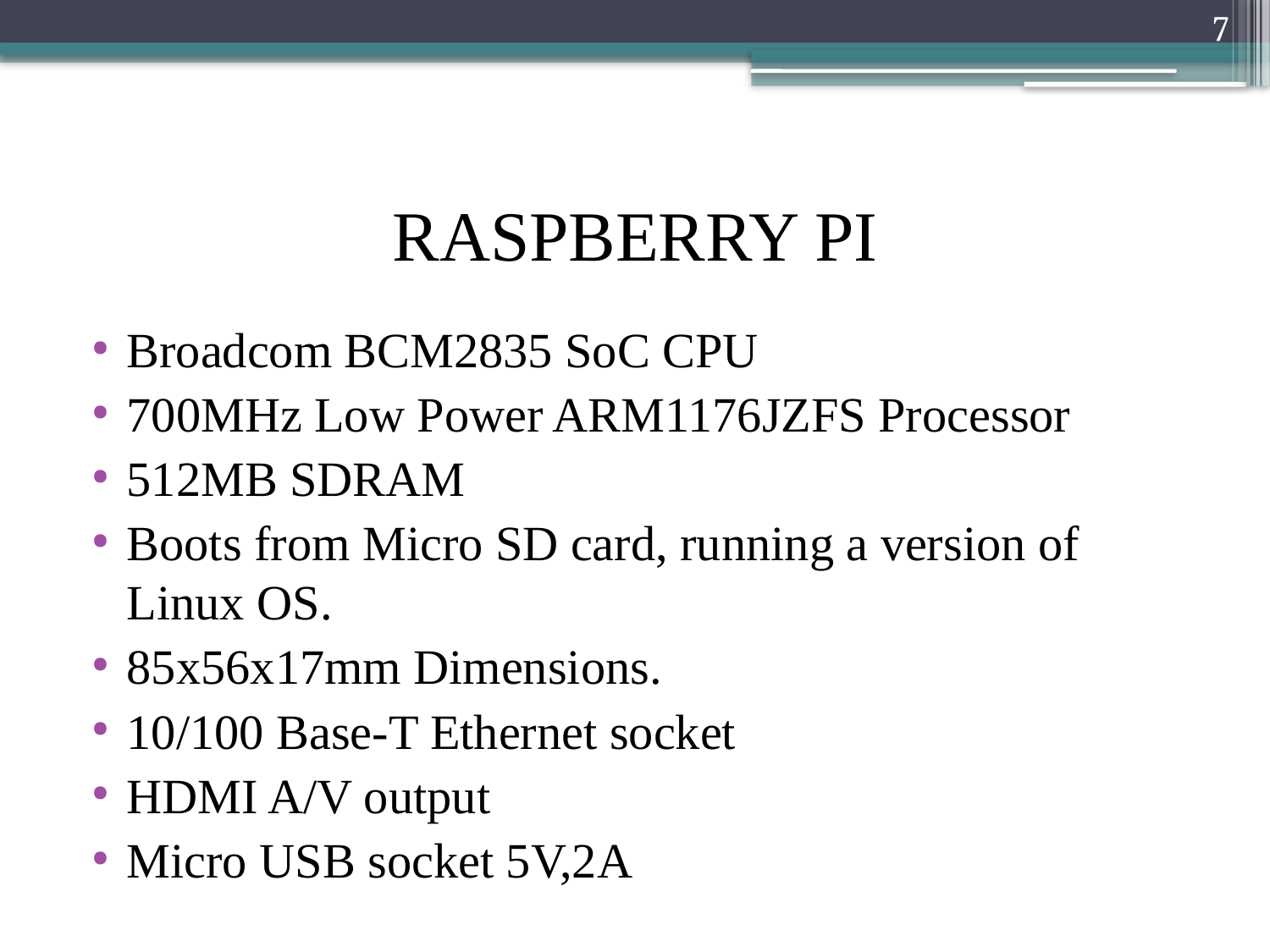

7
# RASPBERRY PI
Broadcom BCM2835 SoC CPU
700MHz Low Power ARM1176JZFS Processor
512MB SDRAM
Boots from Micro SD card, running a version of Linux OS.
85x56x17mm Dimensions.
10/100 Base-T Ethernet socket
HDMI A/V output
Micro USB socket 5V,2A